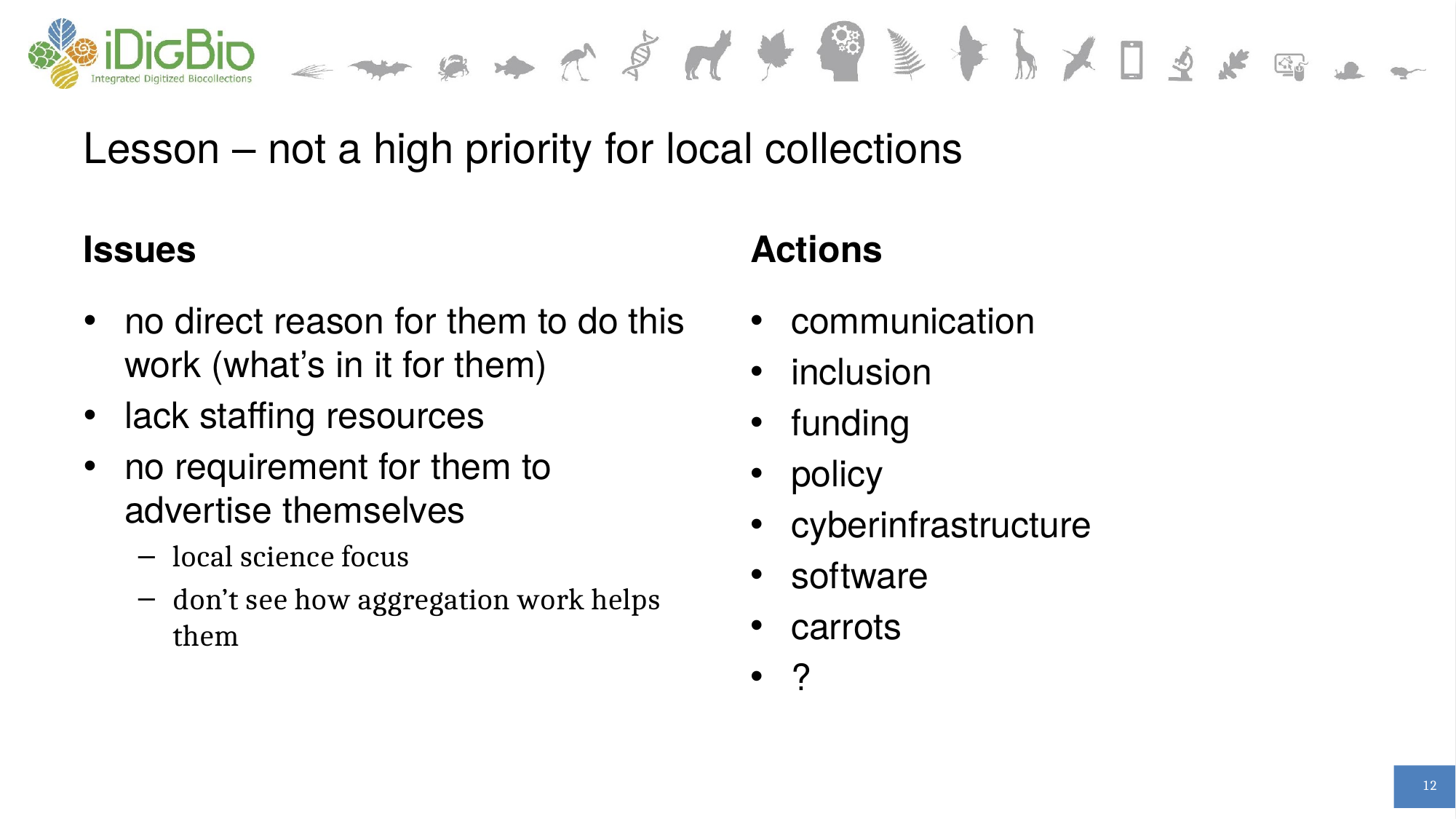

# Lesson – not a high priority for local collections
Issues
Actions
no direct reason for them to do this work (what’s in it for them)
lack staffing resources
no requirement for them to advertise themselves
local science focus
don’t see how aggregation work helps them
communication
inclusion
funding
policy
cyberinfrastructure
software
carrots
?